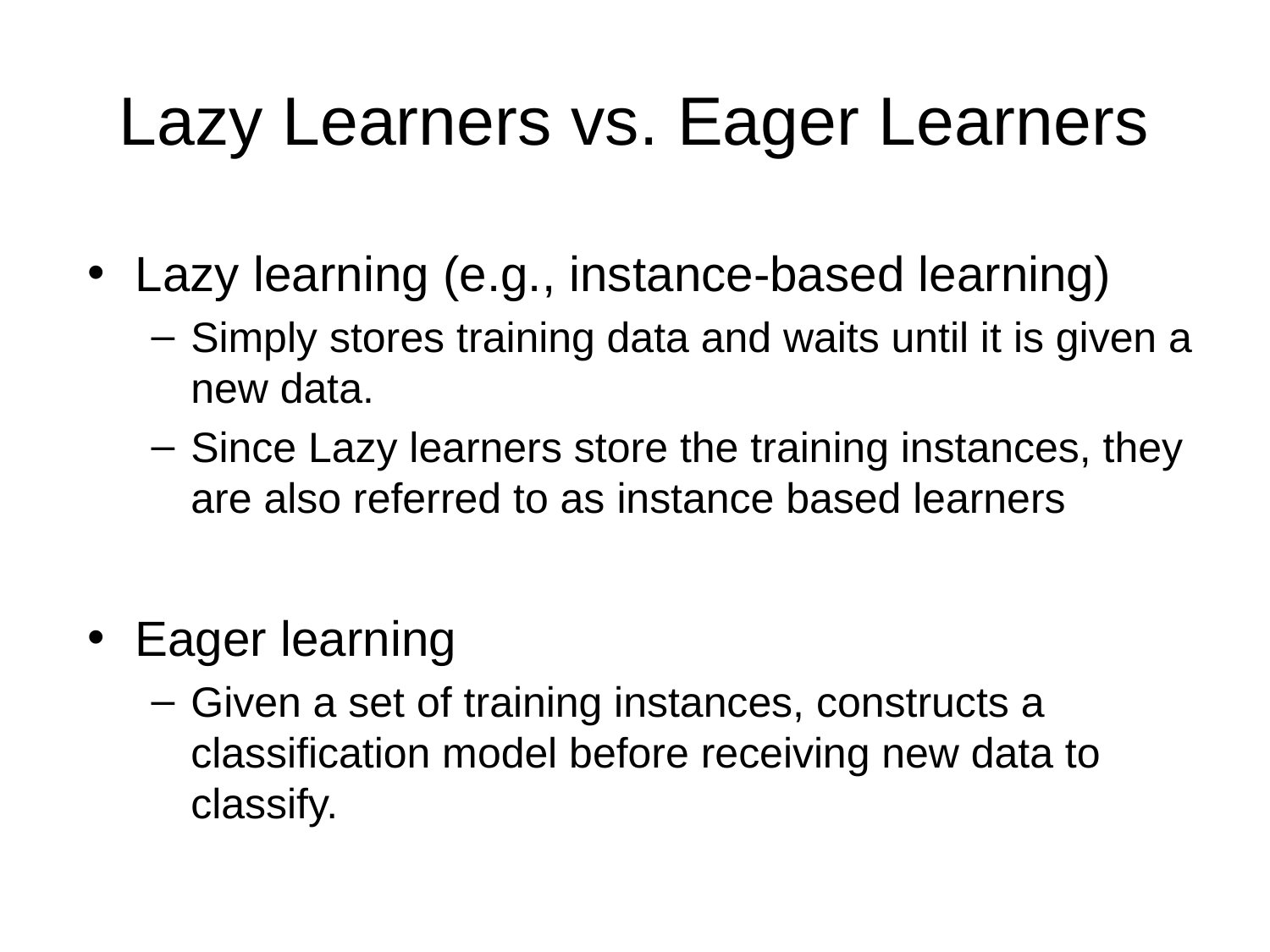

# Lazy Learners vs. Eager Learners
Lazy learning (e.g., instance-based learning)
Simply stores training data and waits until it is given a new data.
Since Lazy learners store the training instances, they are also referred to as instance based learners

Eager learning
Given a set of training instances, constructs a classification model before receiving new data to classify.